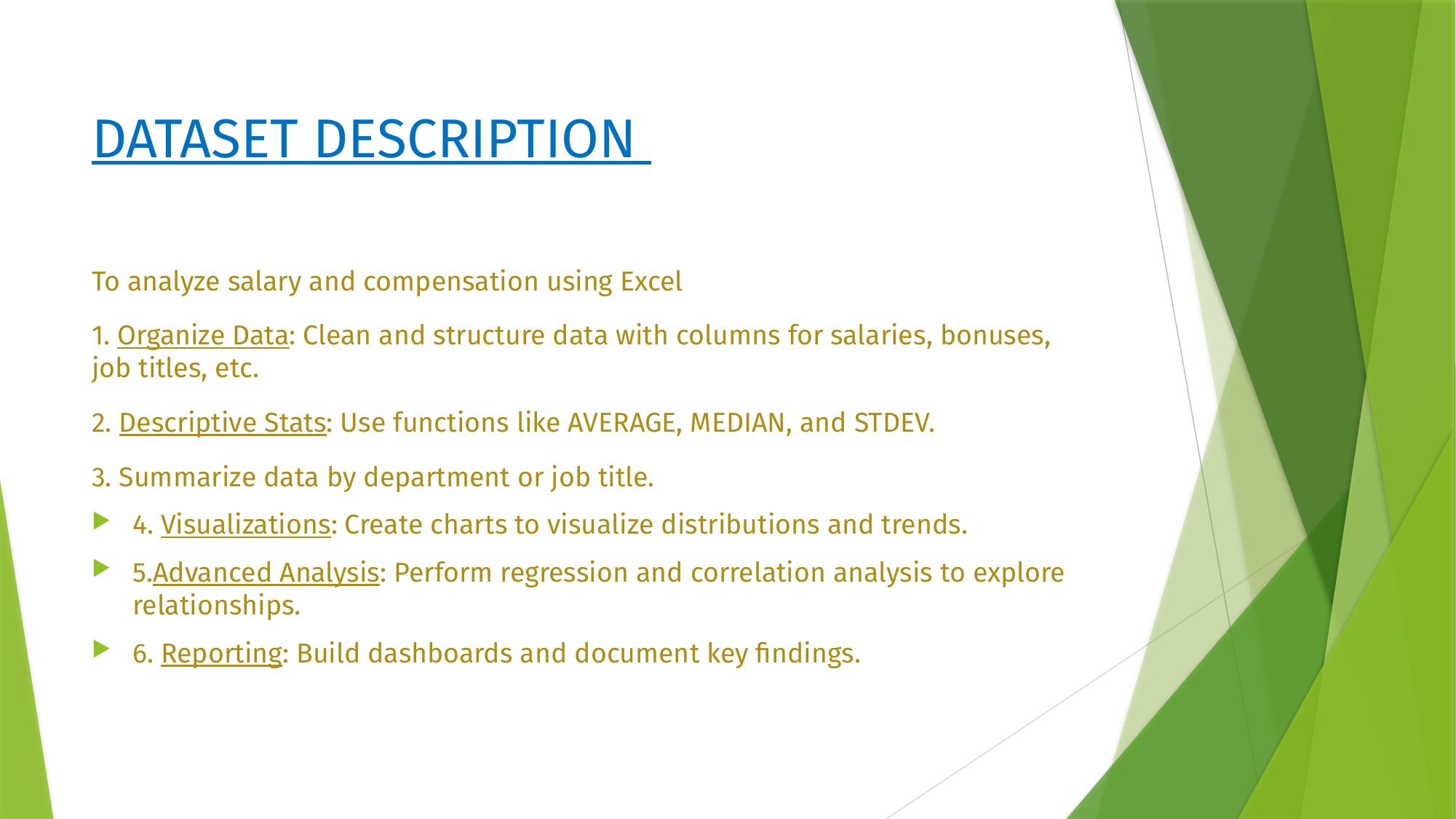

# DATASET DESCRIPTION
To analyze salary and compensation using Excel
1. Organize Data: Clean and structure data with columns for salaries, bonuses, job titles, etc.
2. Descriptive Stats: Use functions like AVERAGE, MEDIAN, and STDEV.
3. Summarize data by department or job title.
4. Visualizations: Create charts to visualize distributions and trends.
5.Advanced Analysis: Perform regression and correlation analysis to explore relationships.
6. Reporting: Build dashboards and document key findings.